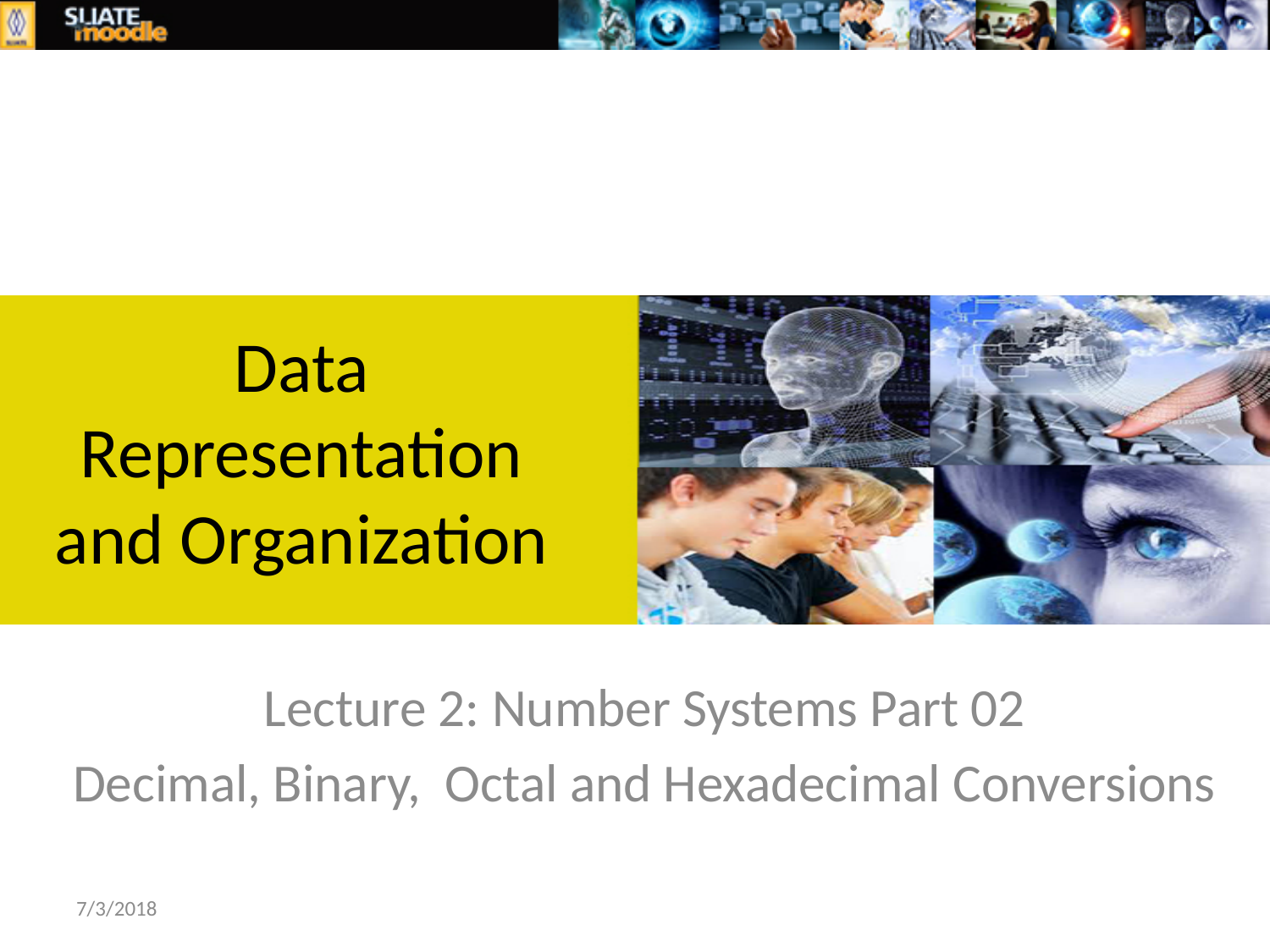

# Data Representation and Organization
Lecture 2: Number Systems Part 02
Decimal, Binary,  Octal and Hexadecimal Conversions
7/3/2018